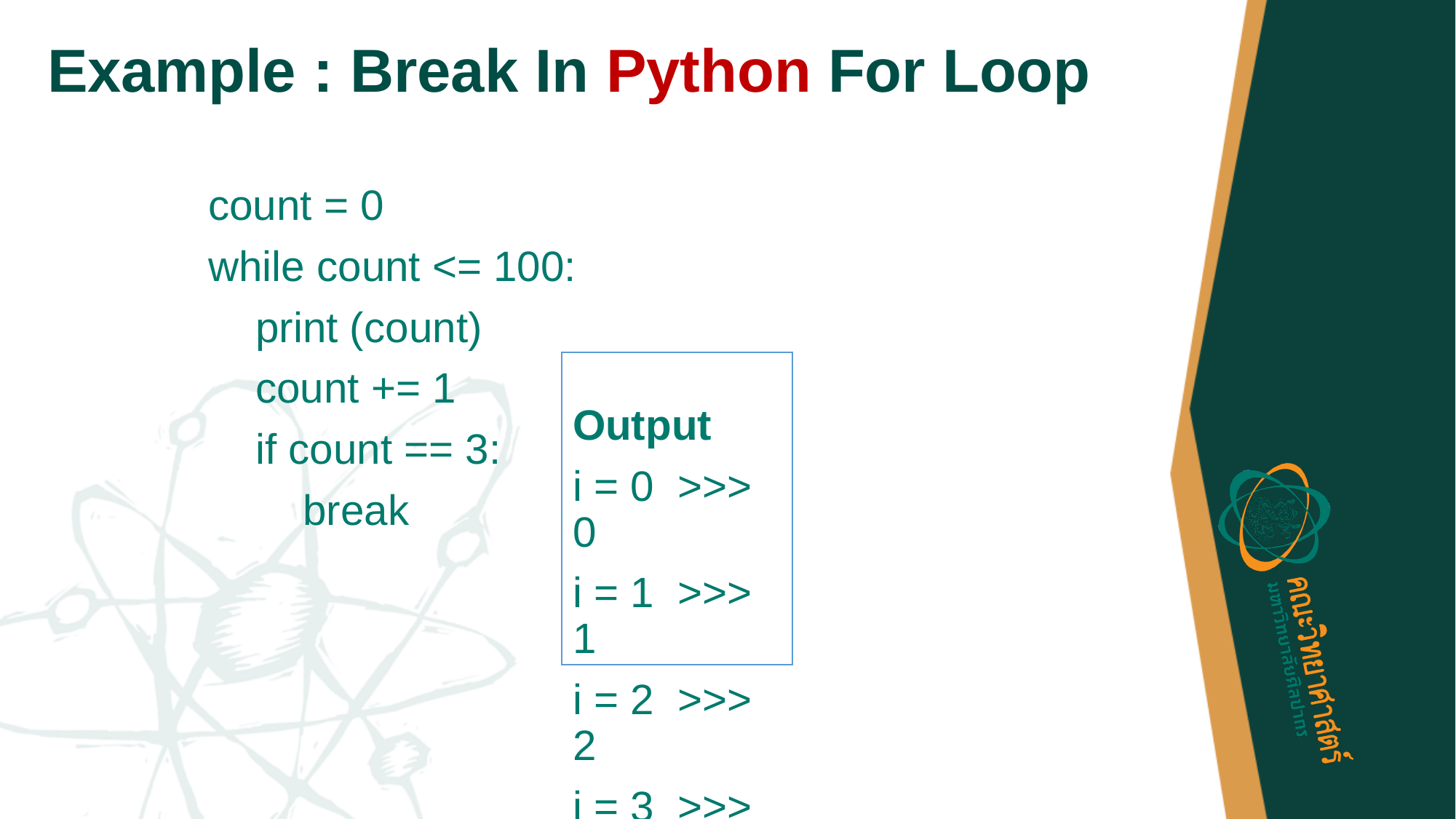

# Example : Break In Python For Loop
count = 0
while count <= 100:
    print (count)
    count += 1
    if count == 3:
        break
             Output
i = 0  >>>  0
i = 1  >>>  1
i = 2  >>>  2
i = 3  >>>  3